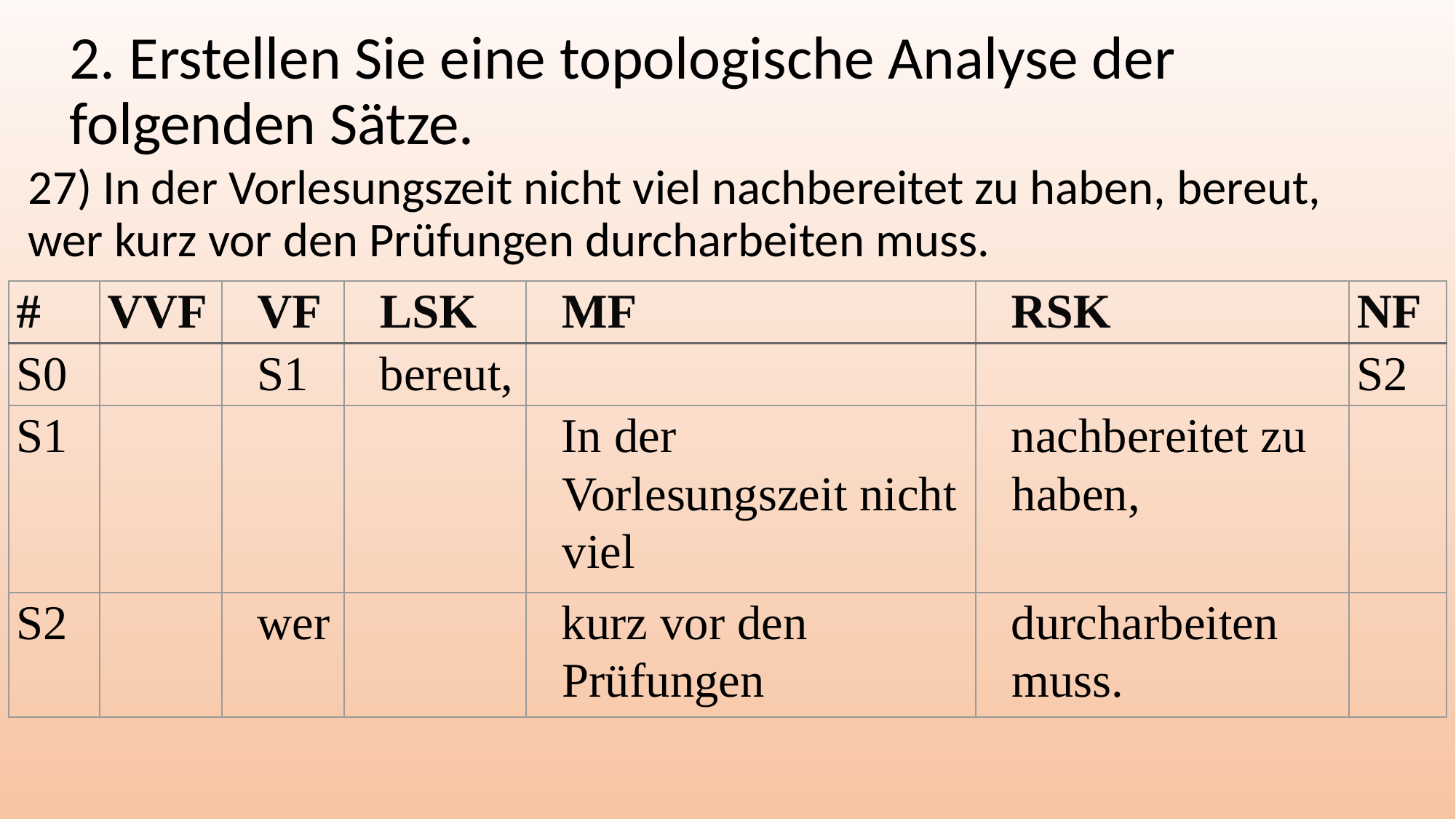

# 2. Erstellen Sie eine topologische Analyse der folgenden Sätze.
27) In der Vorlesungszeit nicht viel nachbereitet zu haben, bereut, wer kurz vor den Prüfungen durcharbeiten muss.

| # | VVF | VF | LSK | MF | RSK | NF |
| --- | --- | --- | --- | --- | --- | --- |
| S0 |  | S1 | bereut, |  |  | S2 |
| S1 |  |  |  | In der Vorlesungszeit nicht viel | nachbereitet zu haben, |  |
| S2 |  | wer |  | kurz vor den Prüfungen | durcharbeiten muss. |  |